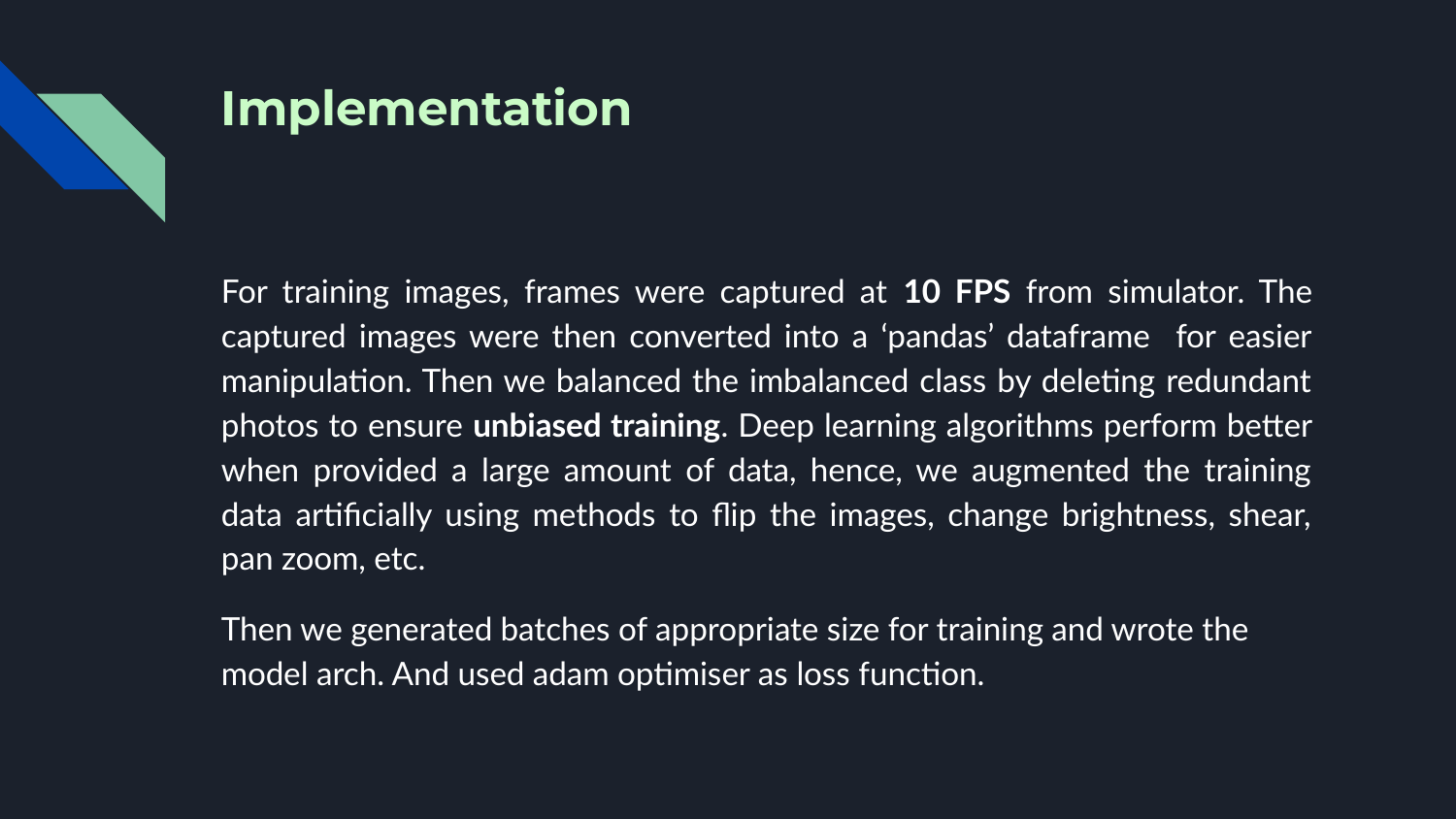

# Implementation
For training images, frames were captured at 10 FPS from simulator. The captured images were then converted into a ‘pandas’ dataframe  for easier manipulation. Then we balanced the imbalanced class by deleting redundant photos to ensure unbiased training. Deep learning algorithms perform better when provided a large amount of data, hence, we augmented the training data artificially using methods to flip the images, change brightness, shear, pan zoom, etc.
Then we generated batches of appropriate size for training and wrote the model arch. And used adam optimiser as loss function.